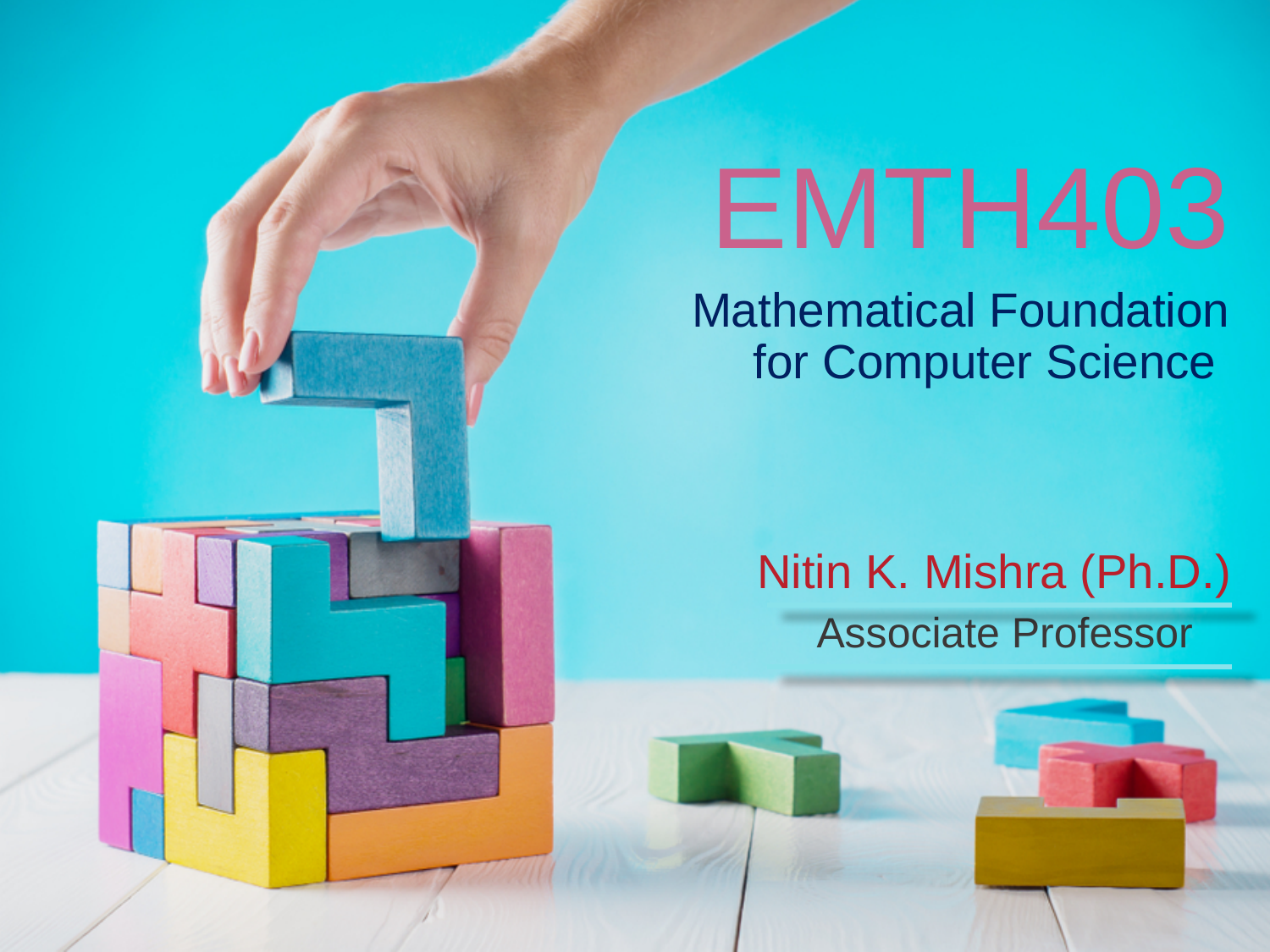

# EMTH403
Mathematical Foundation for Computer Science